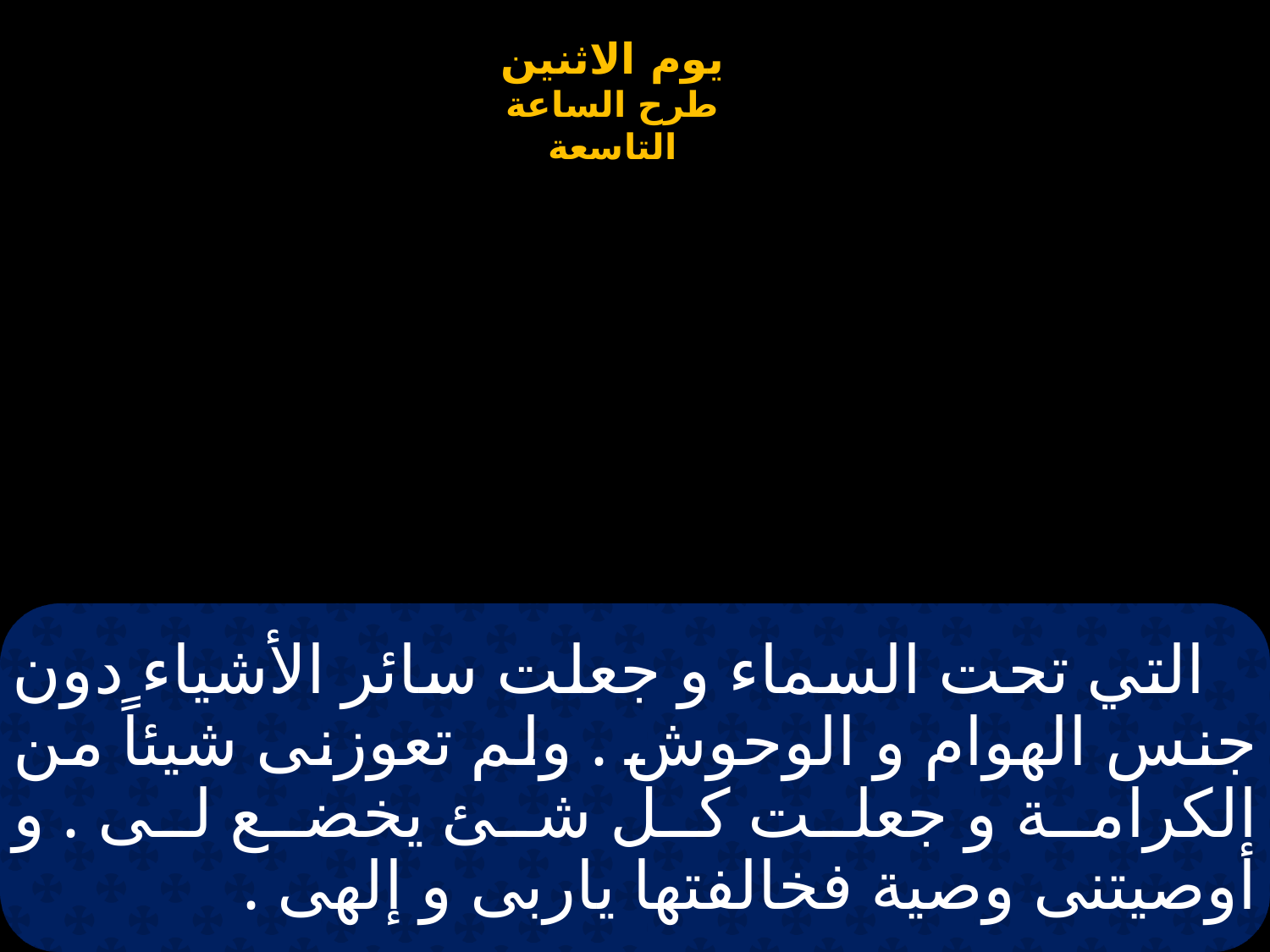

# التي تحت السماء و جعلت سائر الأشياء دون جنس الهوام و الوحوش . ولم تعوزنى شيئاً من الكرامة و جعلت كل شئ يخضع لى . و أوصيتنى وصية فخالفتها ياربى و إلهى .